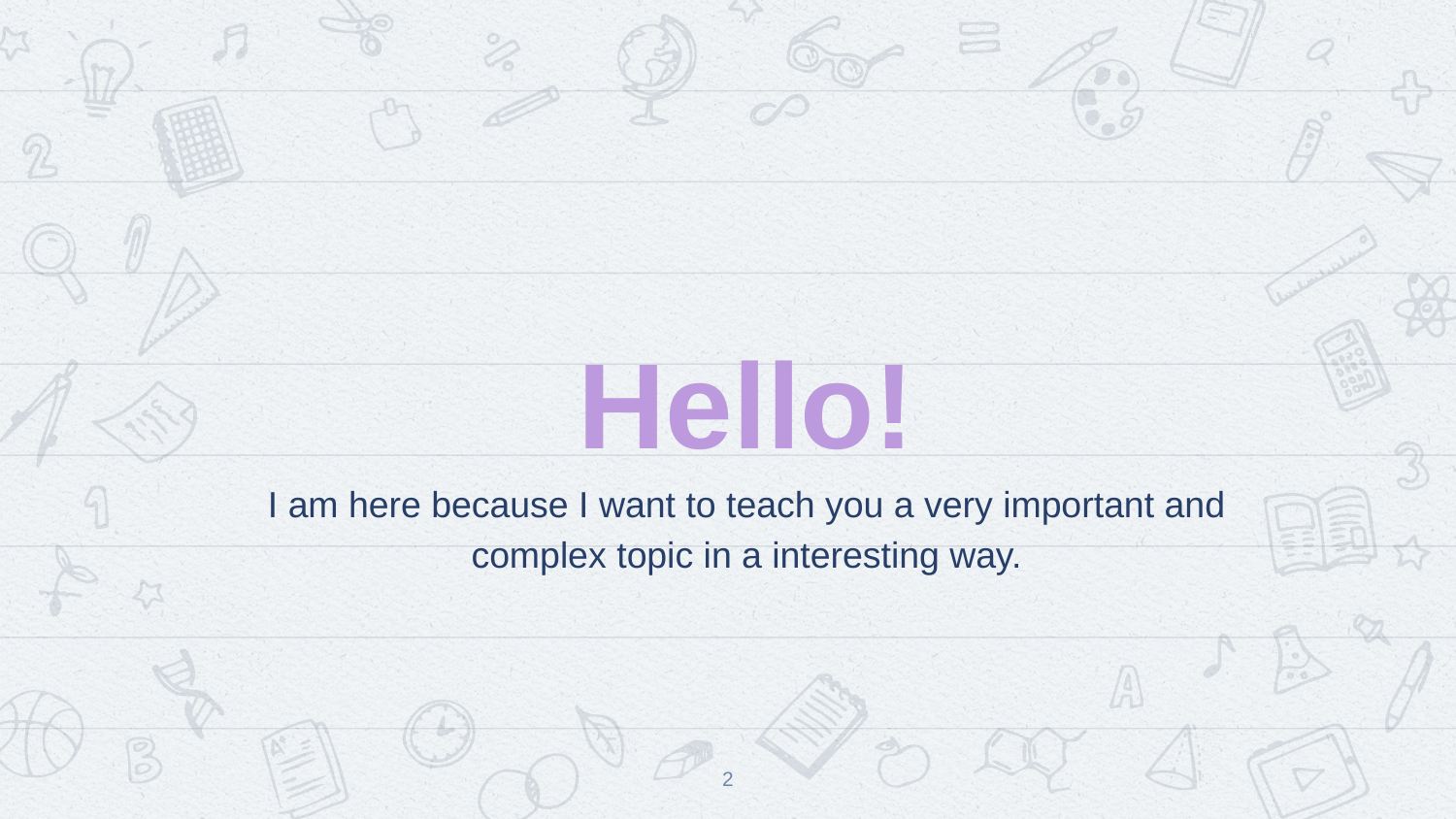

Hello!
I am here because I want to teach you a very important and complex topic in a interesting way.
2